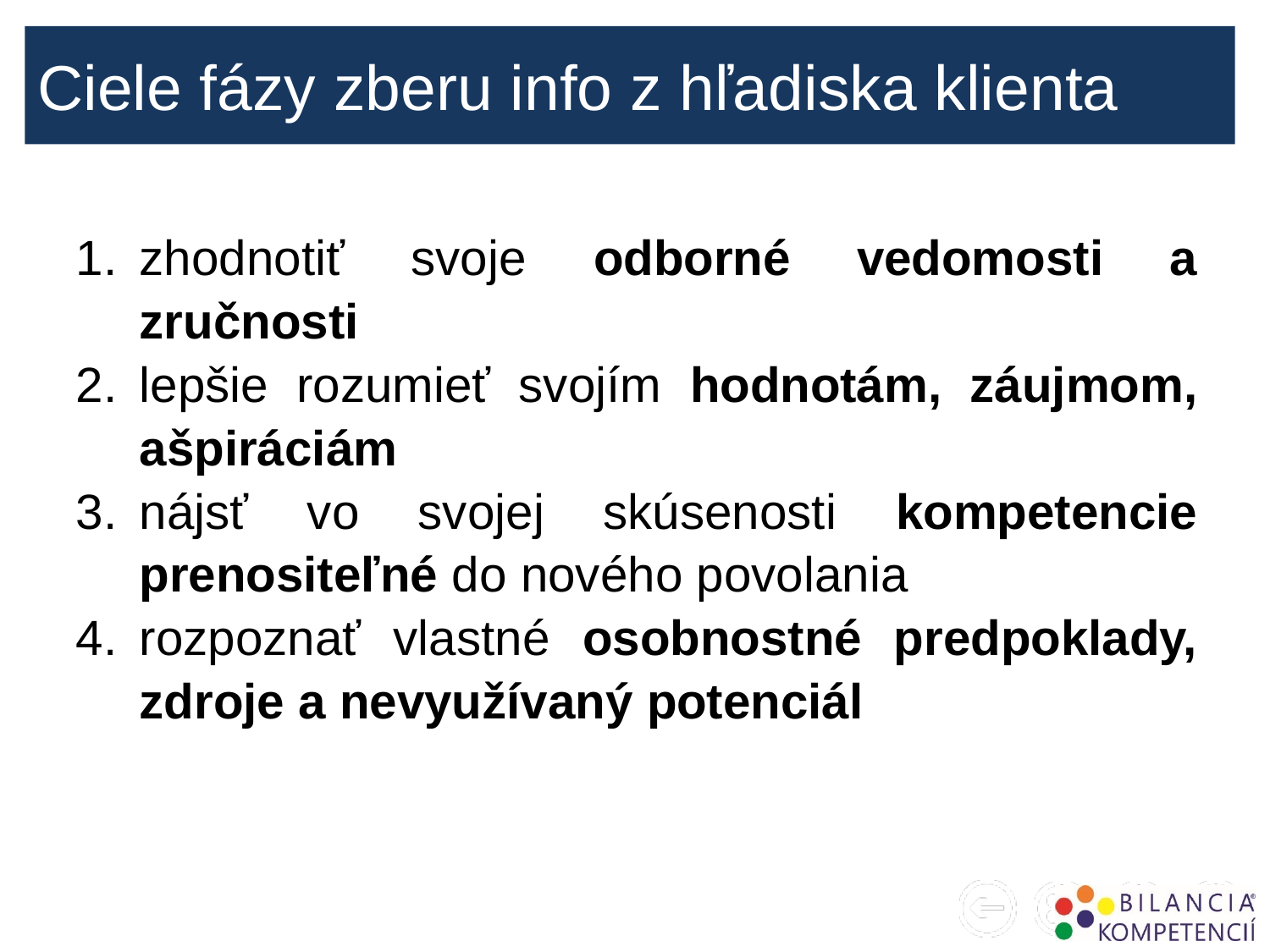

Ciele fázy zberu info z hľadiska klienta
zhodnotiť svoje odborné vedomosti a zručnosti
lepšie rozumieť svojím hodnotám, záujmom, ašpiráciám
nájsť vo svojej skúsenosti kompetencie prenositeľné do nového povolania
rozpoznať vlastné osobnostné predpoklady, zdroje a nevyužívaný potenciál